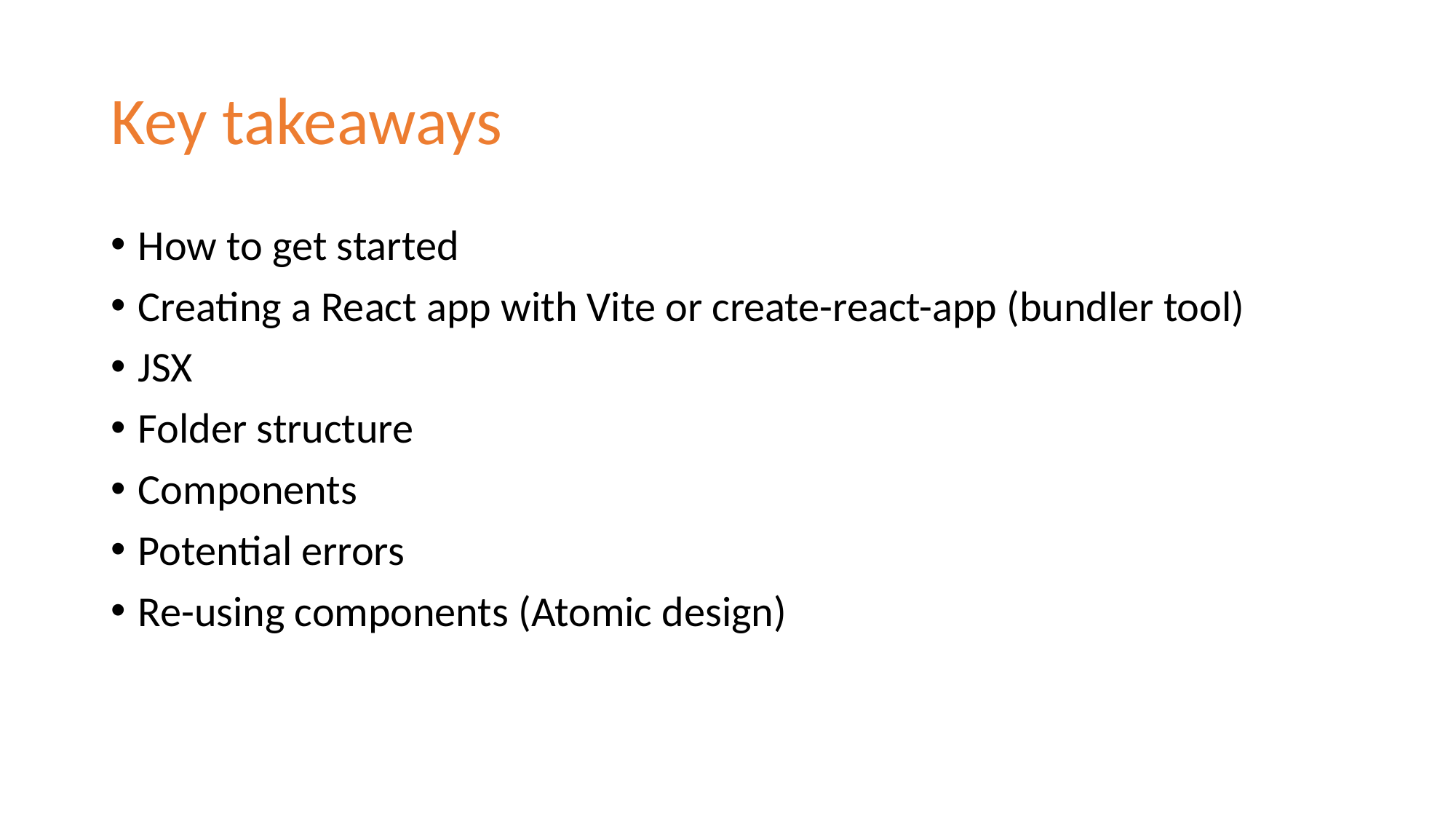

# Key takeaways
How to get started
Creating a React app with Vite or create-react-app (bundler tool)
JSX
Folder structure
Components
Potential errors
Re-using components (Atomic design)